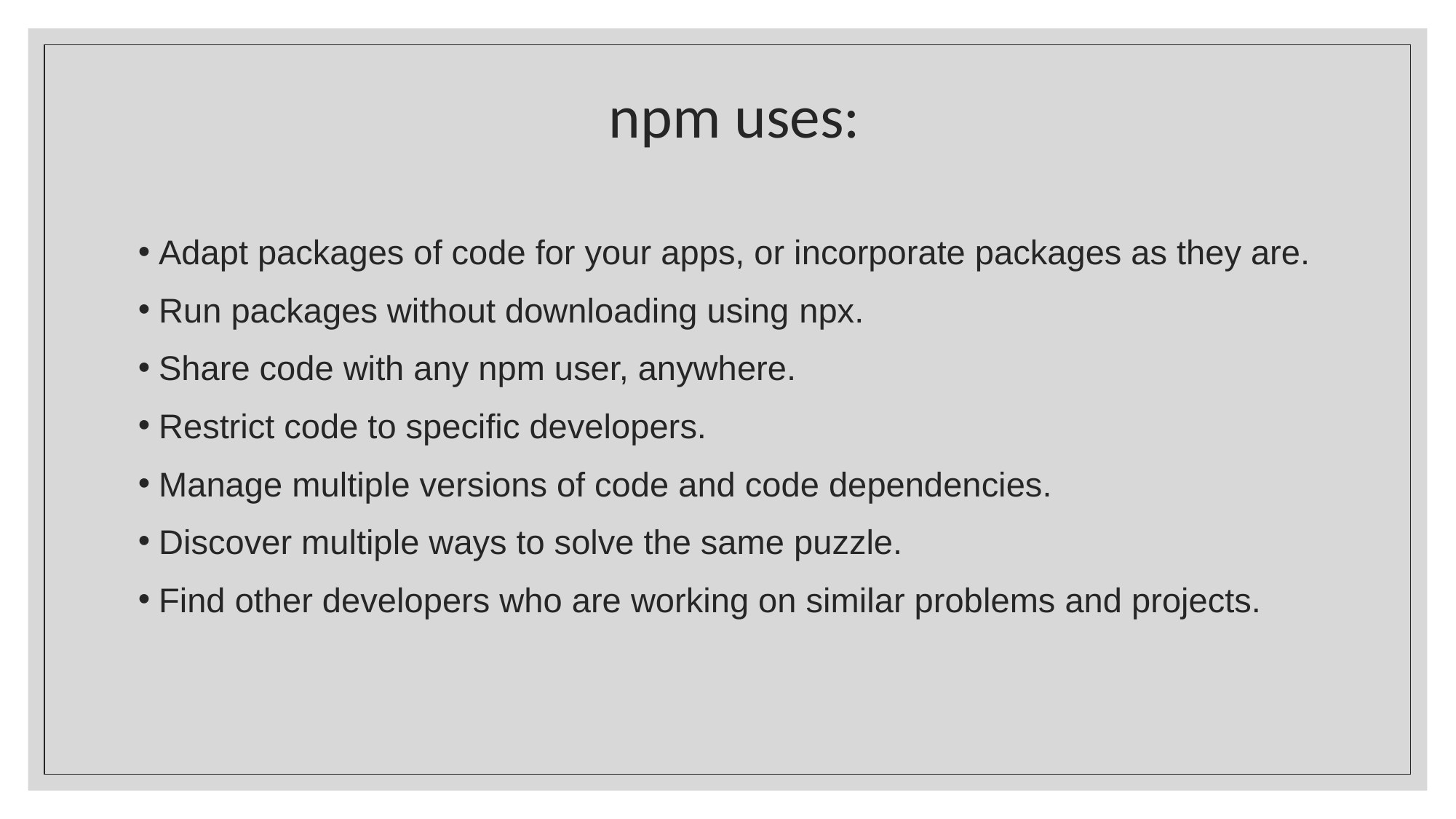

# npm uses:
Adapt packages of code for your apps, or incorporate packages as they are.
Run packages without downloading using npx.
Share code with any npm user, anywhere.
Restrict code to specific developers.
Manage multiple versions of code and code dependencies.
Discover multiple ways to solve the same puzzle.
Find other developers who are working on similar problems and projects.